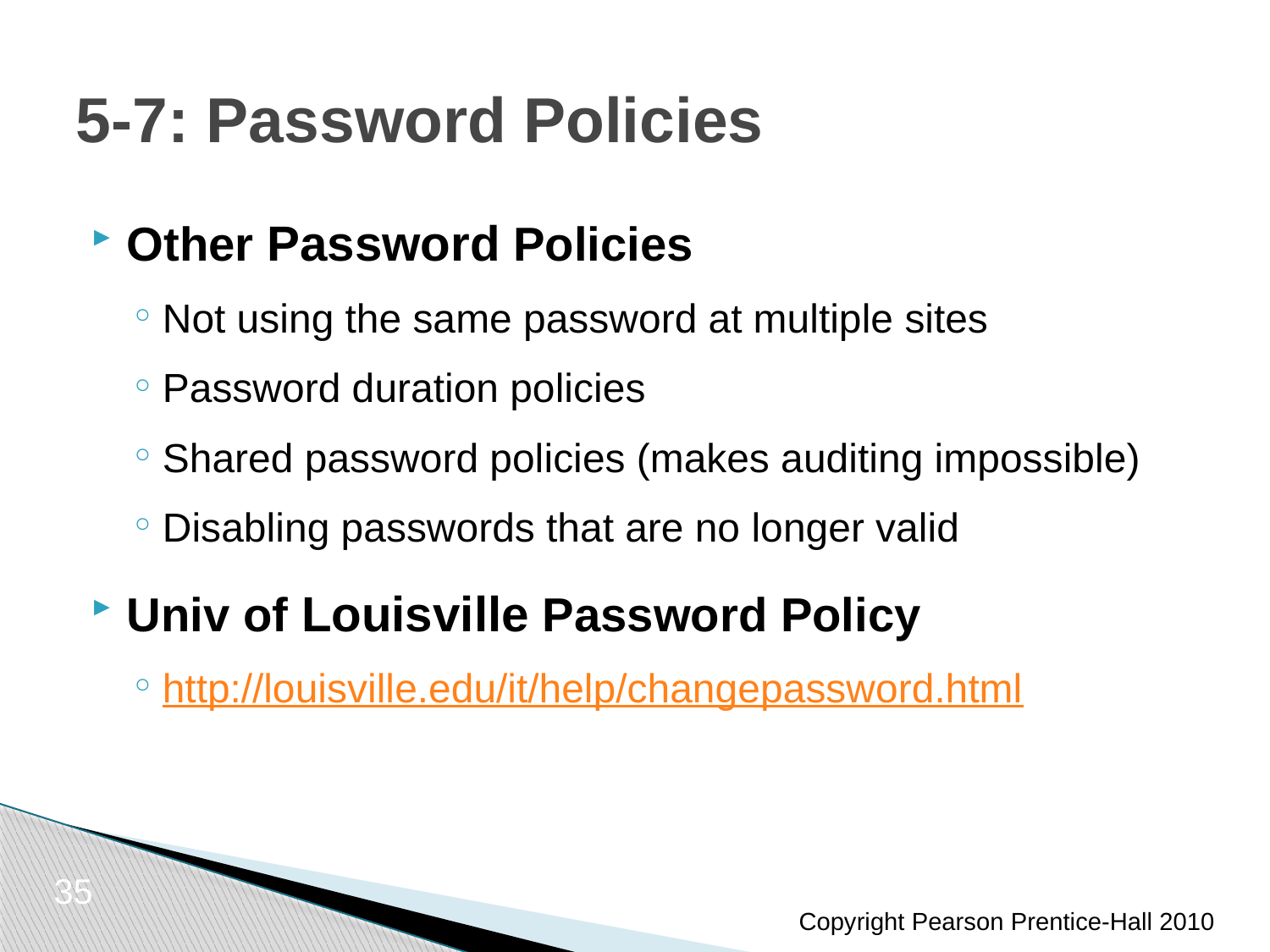

# 5-7: Password Policies
Other Password Policies
Not using the same password at multiple sites
Password duration policies
Shared password policies (makes auditing impossible)
Disabling passwords that are no longer valid
Univ of Louisville Password Policy
http://louisville.edu/it/help/changepassword.html

35
Copyright Pearson Prentice-Hall 2010